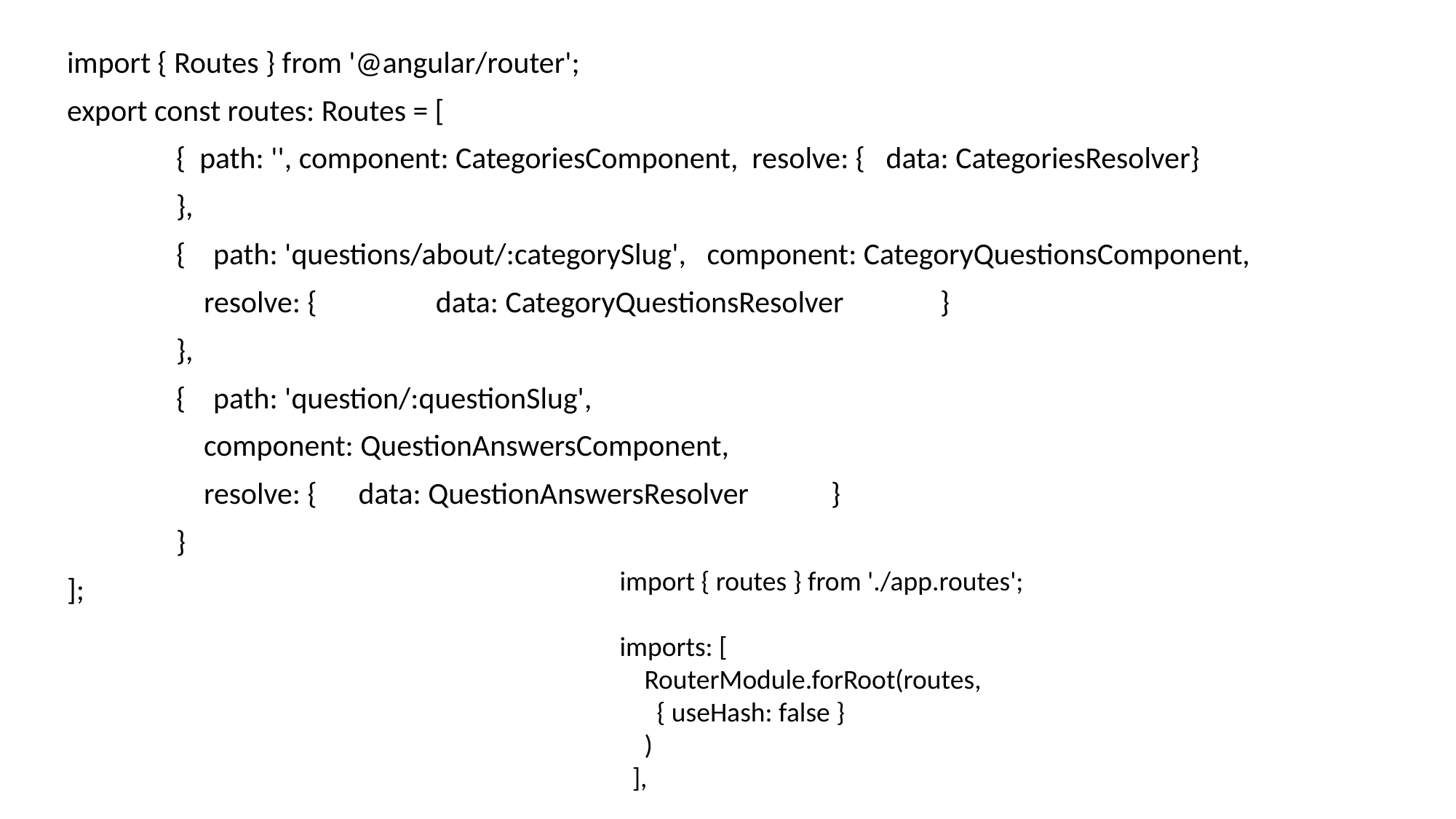

import { Routes } from '@angular/router';
export const routes: Routes = [
	{  path: '', component: CategoriesComponent,  resolve: {   data: CategoriesResolver}
	},
	{    path: 'questions/about/:categorySlug',   component: CategoryQuestionsComponent,
	    resolve: {	      data: CategoryQuestionsResolver  	}
	},
	{    path: 'question/:questionSlug',
	    component: QuestionAnswersComponent,
	    resolve: {      data: QuestionAnswersResolver  	}
	}
];
import { routes } from './app.routes';

imports: [
    RouterModule.forRoot(routes,
      { useHash: false }
    )
  ],